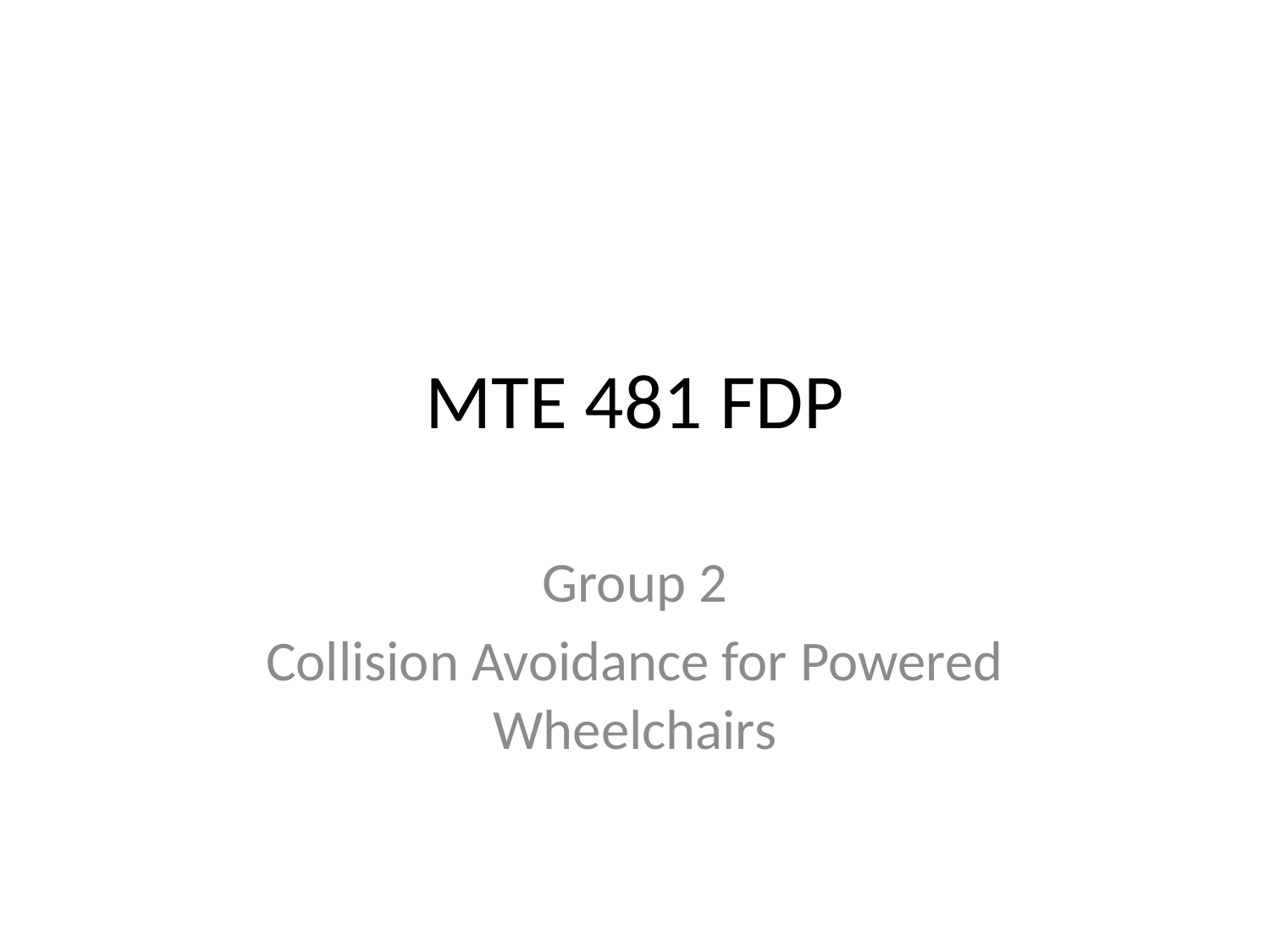

# MTE 481 FDP
Group 2
Collision Avoidance for Powered Wheelchairs